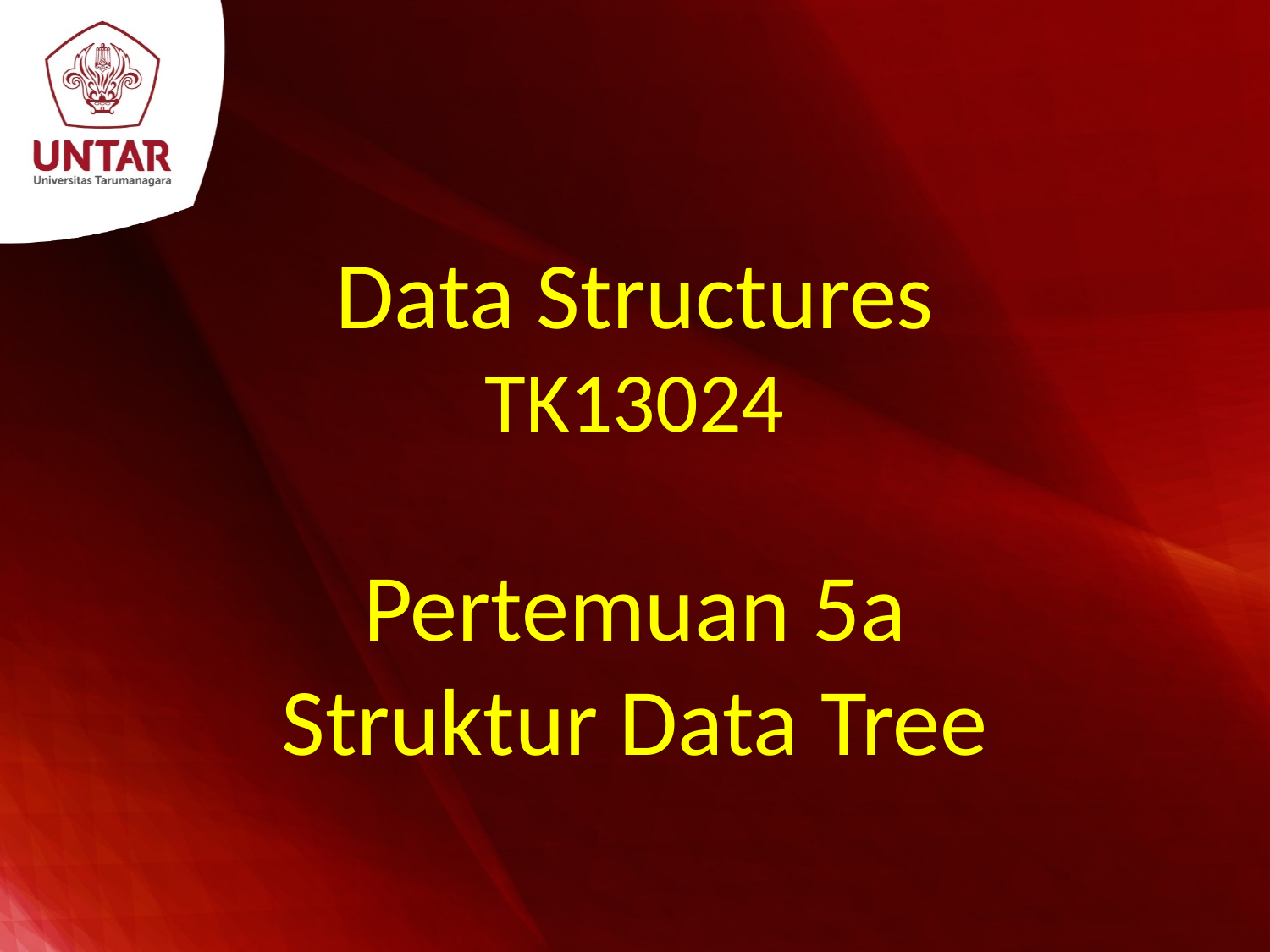

# Data Structures TK13024
Pertemuan 5a
Struktur Data Tree